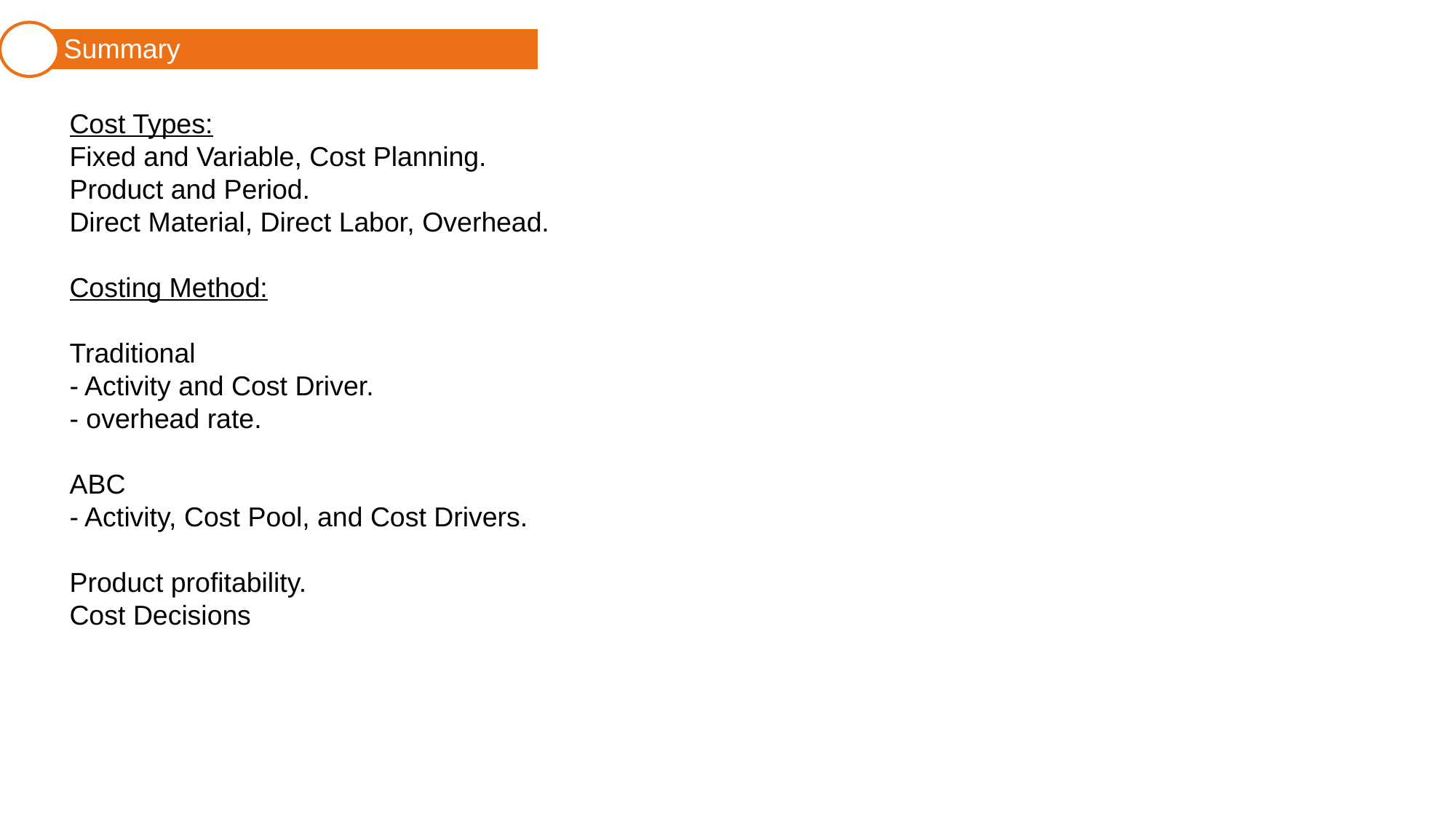

Summary

1. Cost Behavior Patterns and Assignment

2. Traditional Full Costing
Cost Types:
Fixed and Variable, Cost Planning.
Product and Period.
Direct Material, Direct Labor, Overhead.

Costing Method:

Traditional
- Activity and Cost Driver.
- overhead rate.

ABC
- Activity, Cost Pool, and Cost Drivers.

Product profitability.
Cost Decisions